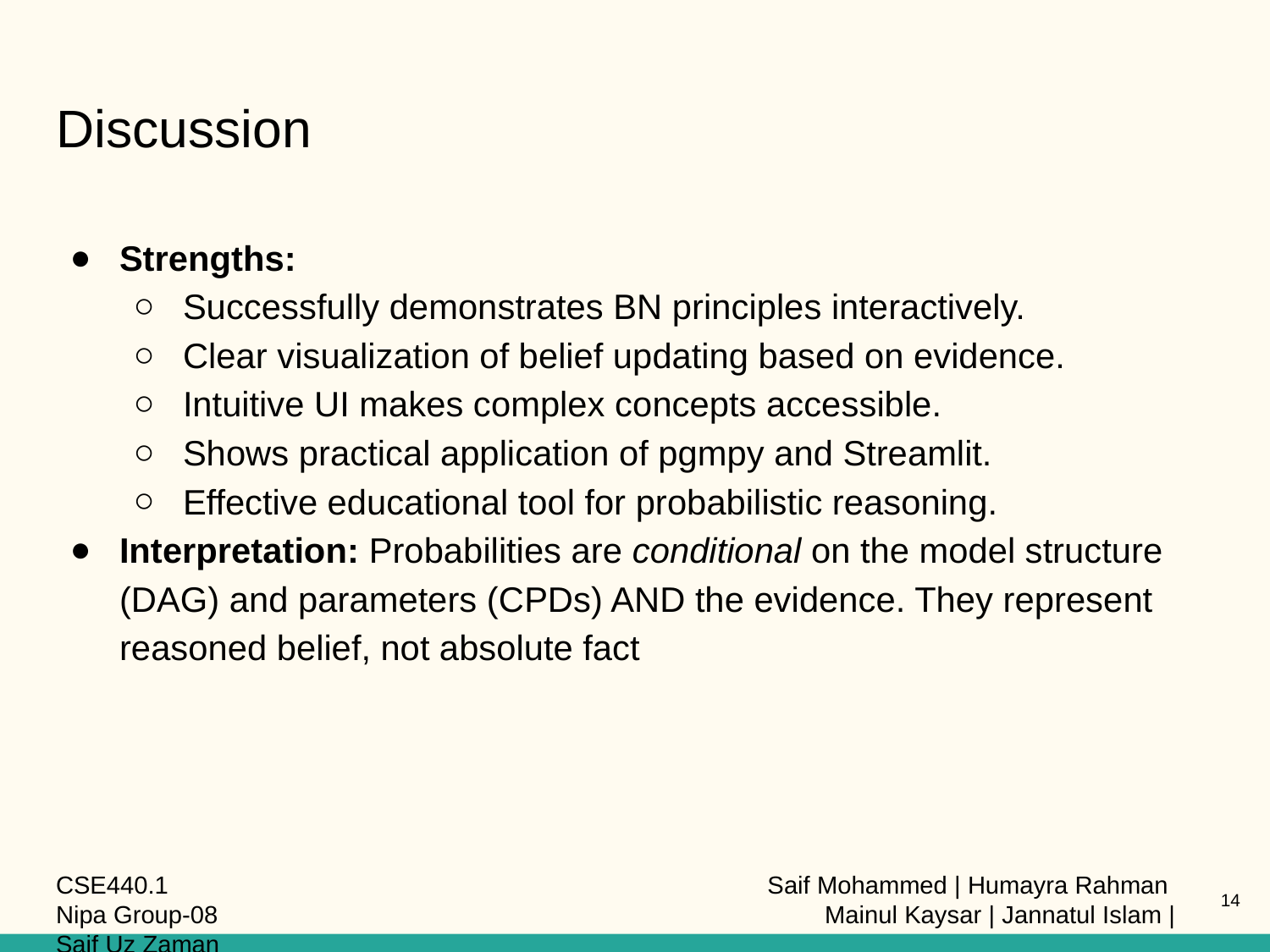

# Discussion
Strengths:
Successfully demonstrates BN principles interactively.
Clear visualization of belief updating based on evidence.
Intuitive UI makes complex concepts accessible.
Shows practical application of pgmpy and Streamlit.
Effective educational tool for probabilistic reasoning.
Interpretation: Probabilities are conditional on the model structure (DAG) and parameters (CPDs) AND the evidence. They represent reasoned belief, not absolute fact
CSE440.1 				              	           Saif Mohammed | Humayra Rahman Nipa Group-08					 Mainul Kaysar | Jannatul Islam | Saif Uz Zaman
14